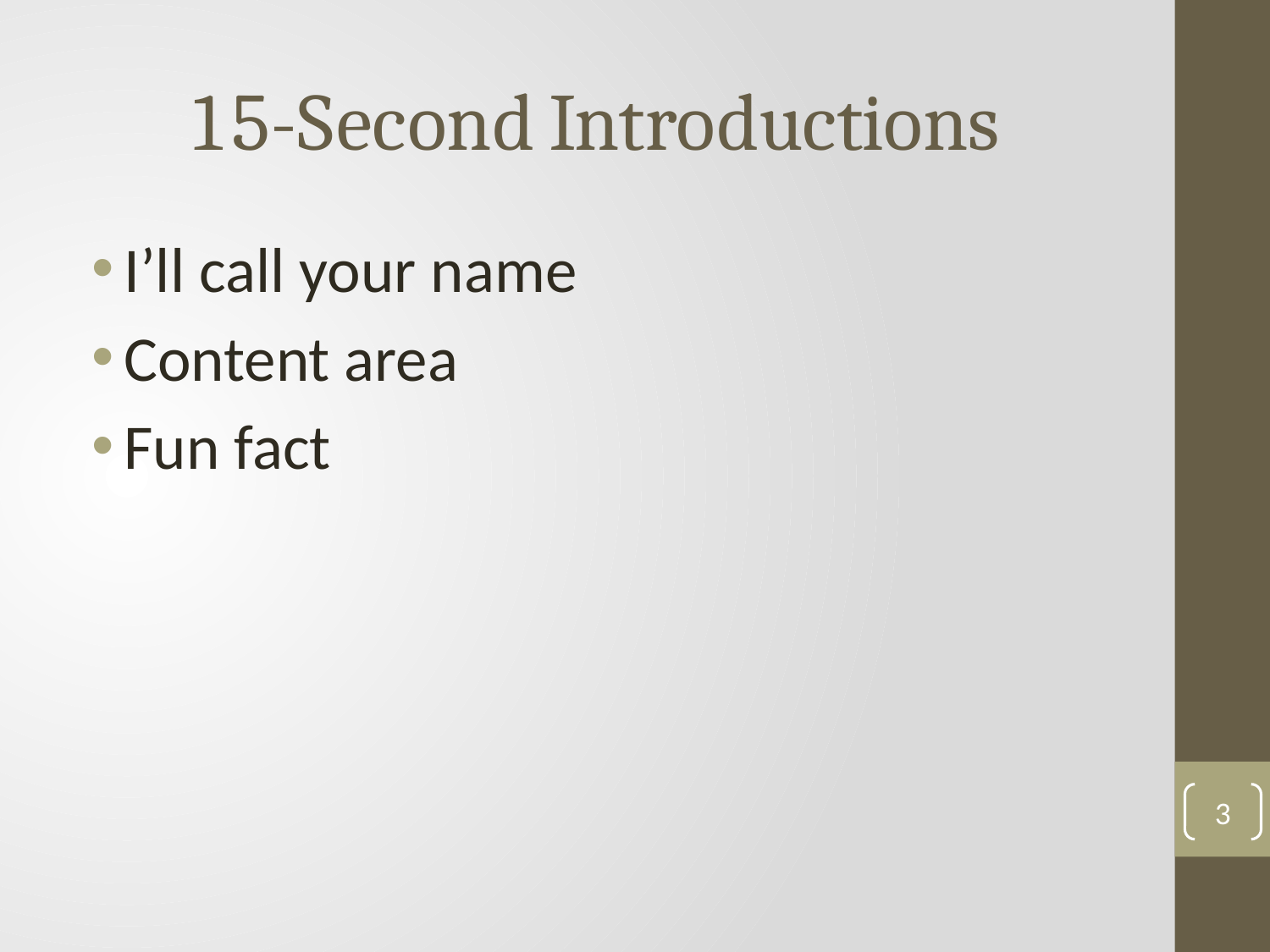

# 15-Second Introductions
I’ll call your name
Content area
Fun fact
3